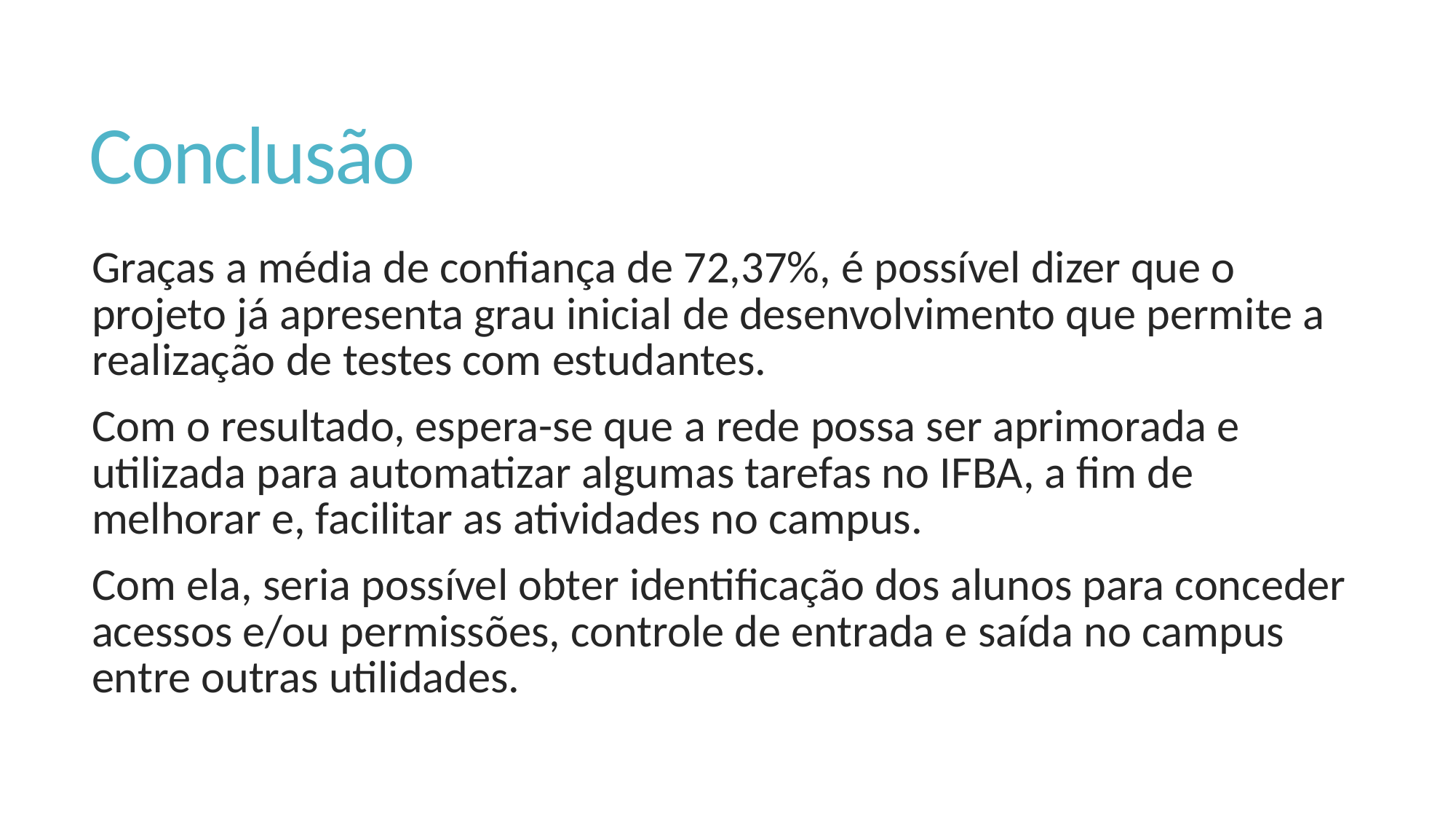

# Conclusão
Graças a média de confiança de 72,37%, é possível dizer que o projeto já apresenta grau inicial de desenvolvimento que permite a realização de testes com estudantes.
Com o resultado, espera-se que a rede possa ser aprimorada e utilizada para automatizar algumas tarefas no IFBA, a fim de melhorar e, facilitar as atividades no campus.
Com ela, seria possível obter identificação dos alunos para conceder acessos e/ou permissões, controle de entrada e saída no campus entre outras utilidades.